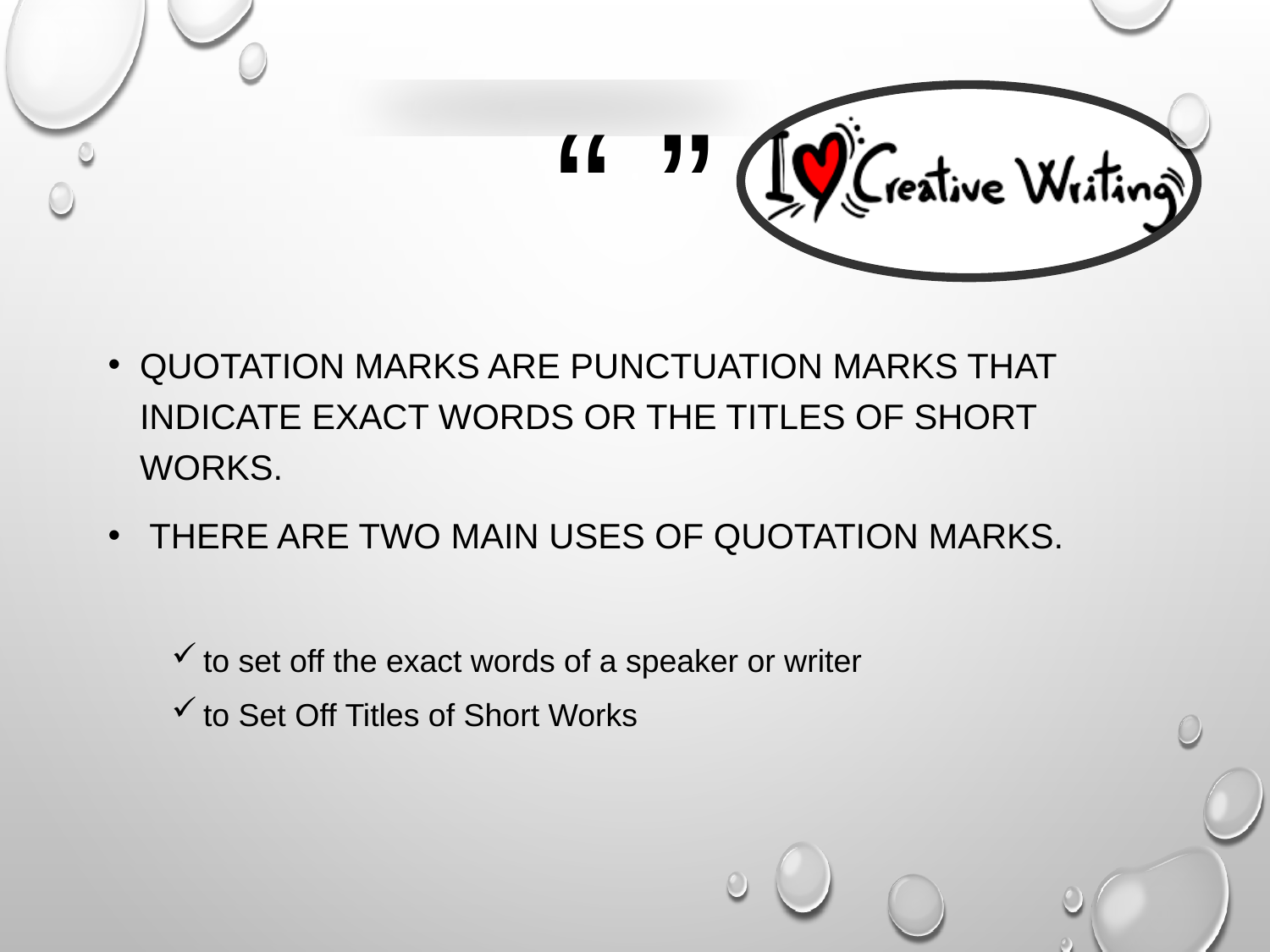

# “ ”
Quotation marks are punctuation marks that indicate exact words or the titles of short works.
 there are two main uses of quotation marks.

to set off the exact words of a speaker or writer
to Set Off Titles of Short Works